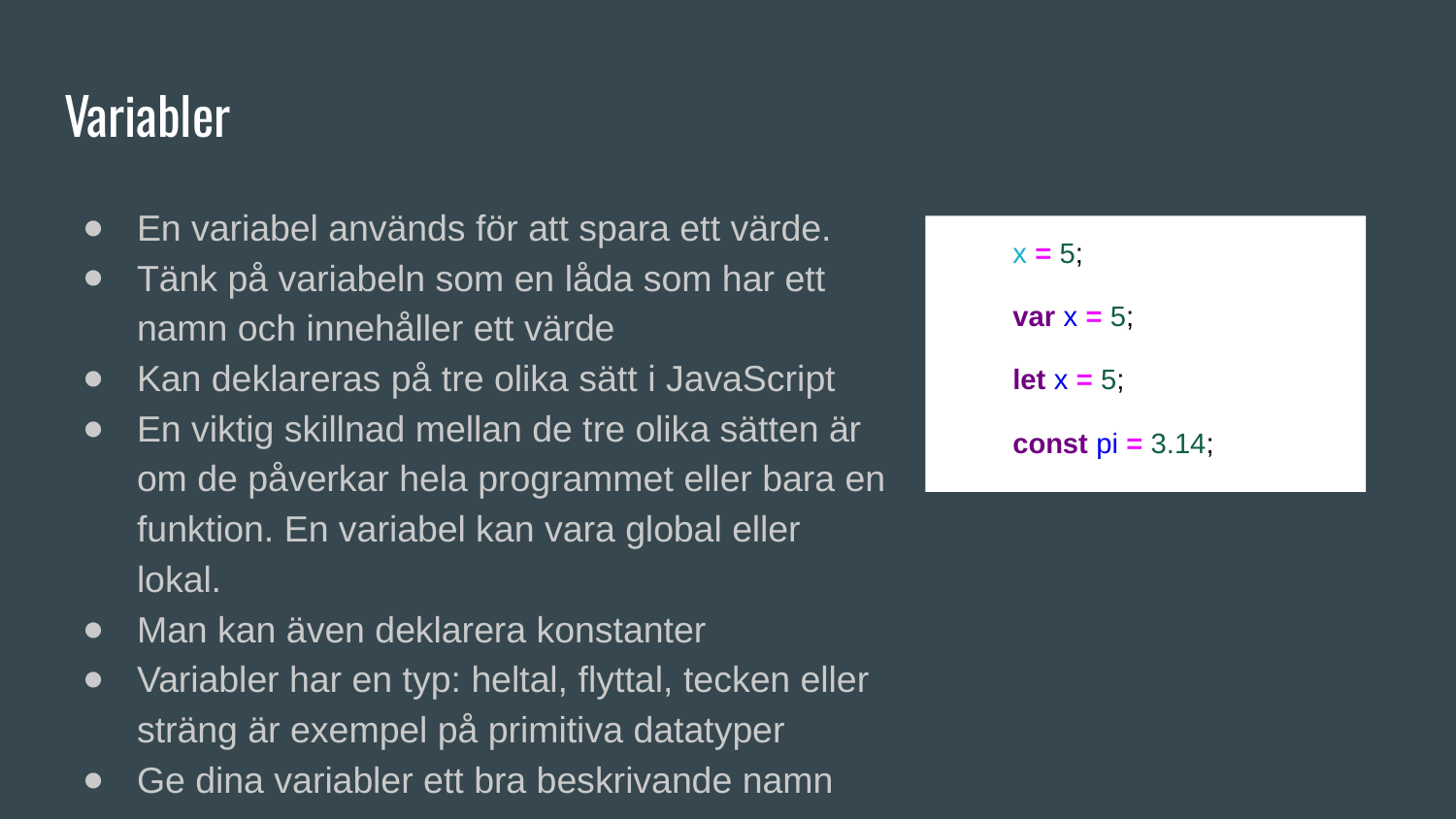

# Variabler
En variabel används för att spara ett värde.
Tänk på variabeln som en låda som har ett namn och innehåller ett värde
Kan deklareras på tre olika sätt i JavaScript
En viktig skillnad mellan de tre olika sätten är om de påverkar hela programmet eller bara en funktion. En variabel kan vara global eller lokal.
Man kan även deklarera konstanter
Variabler har en typ: heltal, flyttal, tecken eller sträng är exempel på primitiva datatyper
Ge dina variabler ett bra beskrivande namn

x = 5;
var x = 5;
let x = 5;
const pi = 3.14;